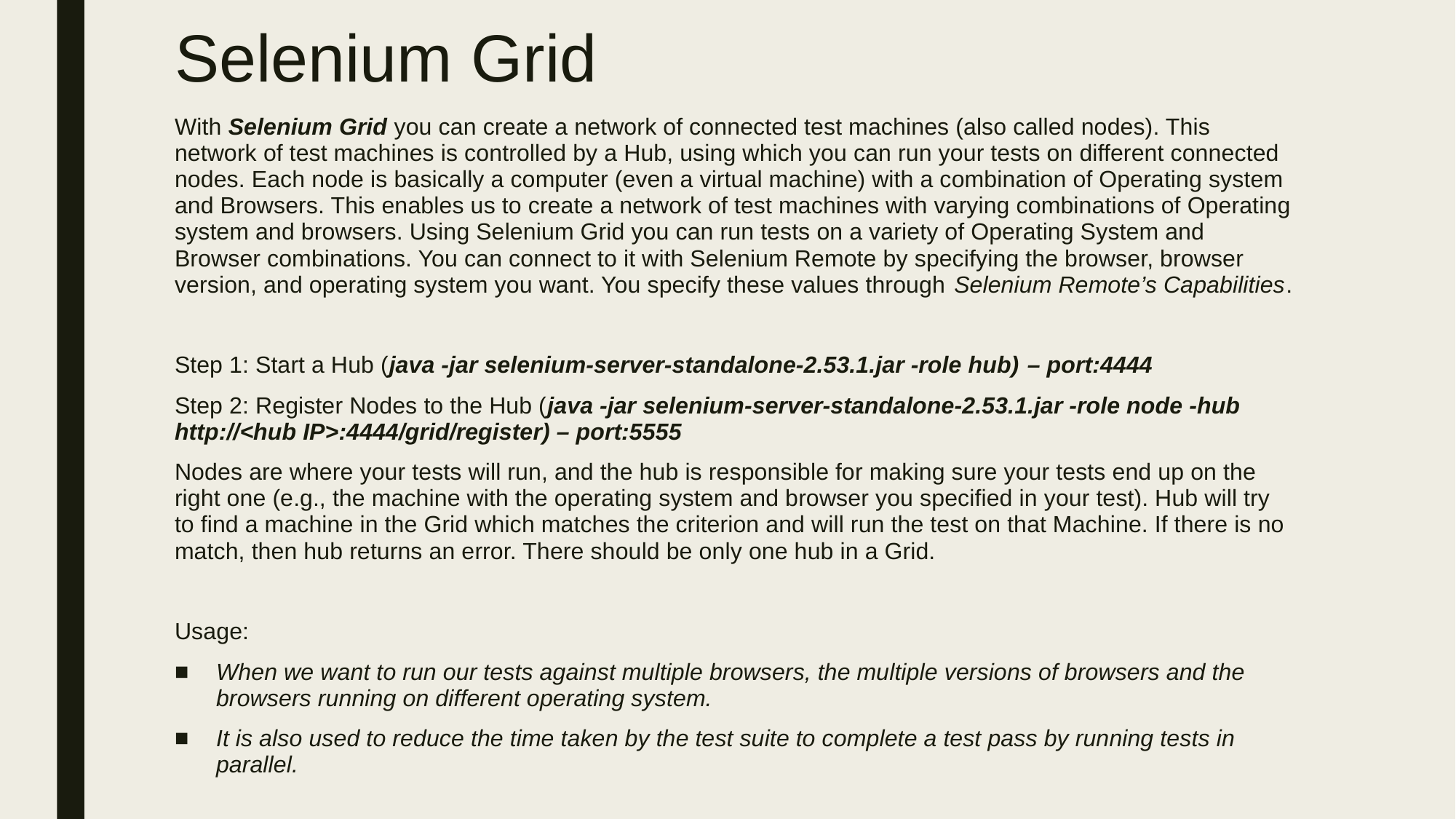

# Selenium Grid
With Selenium Grid you can create a network of connected test machines (also called nodes). This network of test machines is controlled by a Hub, using which you can run your tests on different connected nodes. Each node is basically a computer (even a virtual machine) with a combination of Operating system and Browsers. This enables us to create a network of test machines with varying combinations of Operating system and browsers. Using Selenium Grid you can run tests on a variety of Operating System and Browser combinations. You can connect to it with Selenium Remote by specifying the browser, browser version, and operating system you want. You specify these values through Selenium Remote’s Capabilities.

Step 1: Start a Hub (java -jar selenium-server-standalone-2.53.1.jar -role hub) – port:4444
Step 2: Register Nodes to the Hub (java -jar selenium-server-standalone-2.53.1.jar -role node -hub http://<hub IP>:4444/grid/register) – port:5555
Nodes are where your tests will run, and the hub is responsible for making sure your tests end up on the right one (e.g., the machine with the operating system and browser you specified in your test). Hub will try to find a machine in the Grid which matches the criterion and will run the test on that Machine. If there is no match, then hub returns an error. There should be only one hub in a Grid.

Usage:
When we want to run our tests against multiple browsers, the multiple versions of browsers and the browsers running on different operating system.
It is also used to reduce the time taken by the test suite to complete a test pass by running tests in parallel.